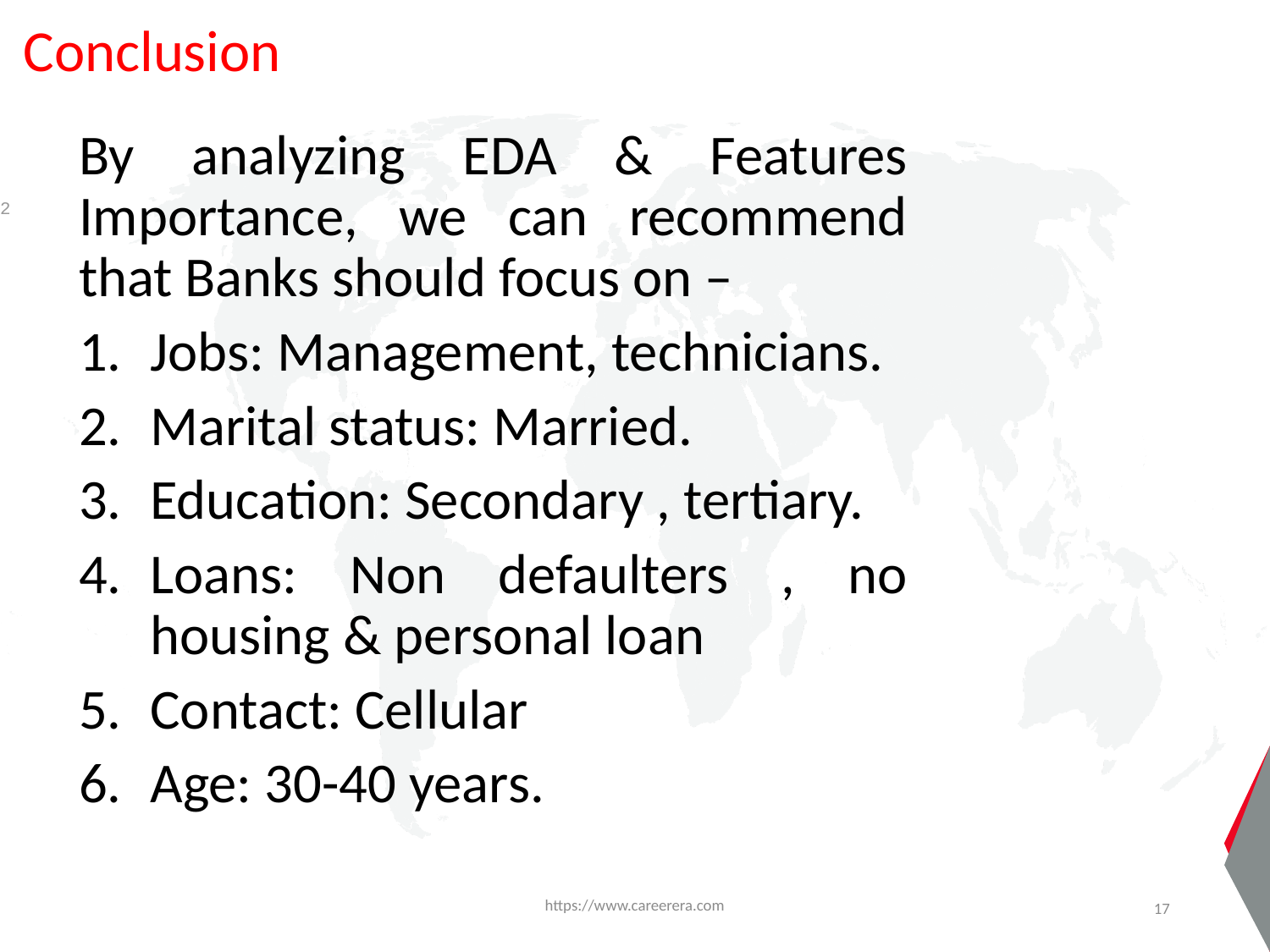

Conclusion

By analyzing EDA & Features Importance, we can recommend that Banks should focus on –
Jobs: Management, technicians.
Marital status: Married.
Education: Secondary , tertiary.
Loans: Non defaulters , no housing & personal loan
Contact: Cellular
Age: 30-40 years.
2
https://www.careerera.com
17